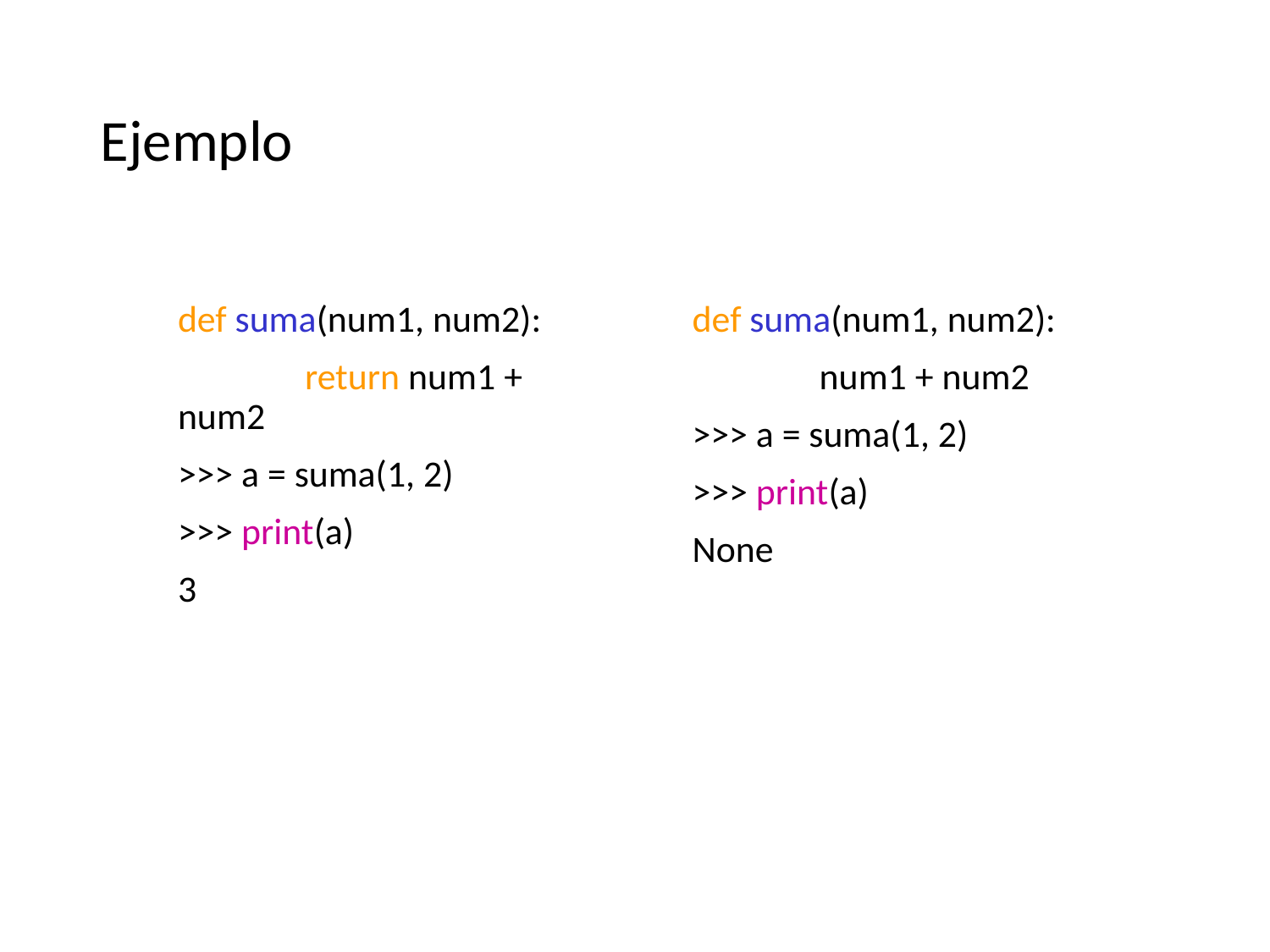

# Ejemplo

def suma(num1, num2):
	return num1 + num2
>>> a = suma(1, 2)
>>> print(a)
3
def suma(num1, num2):
	num1 + num2
>>> a = suma(1, 2)
>>> print(a)
None